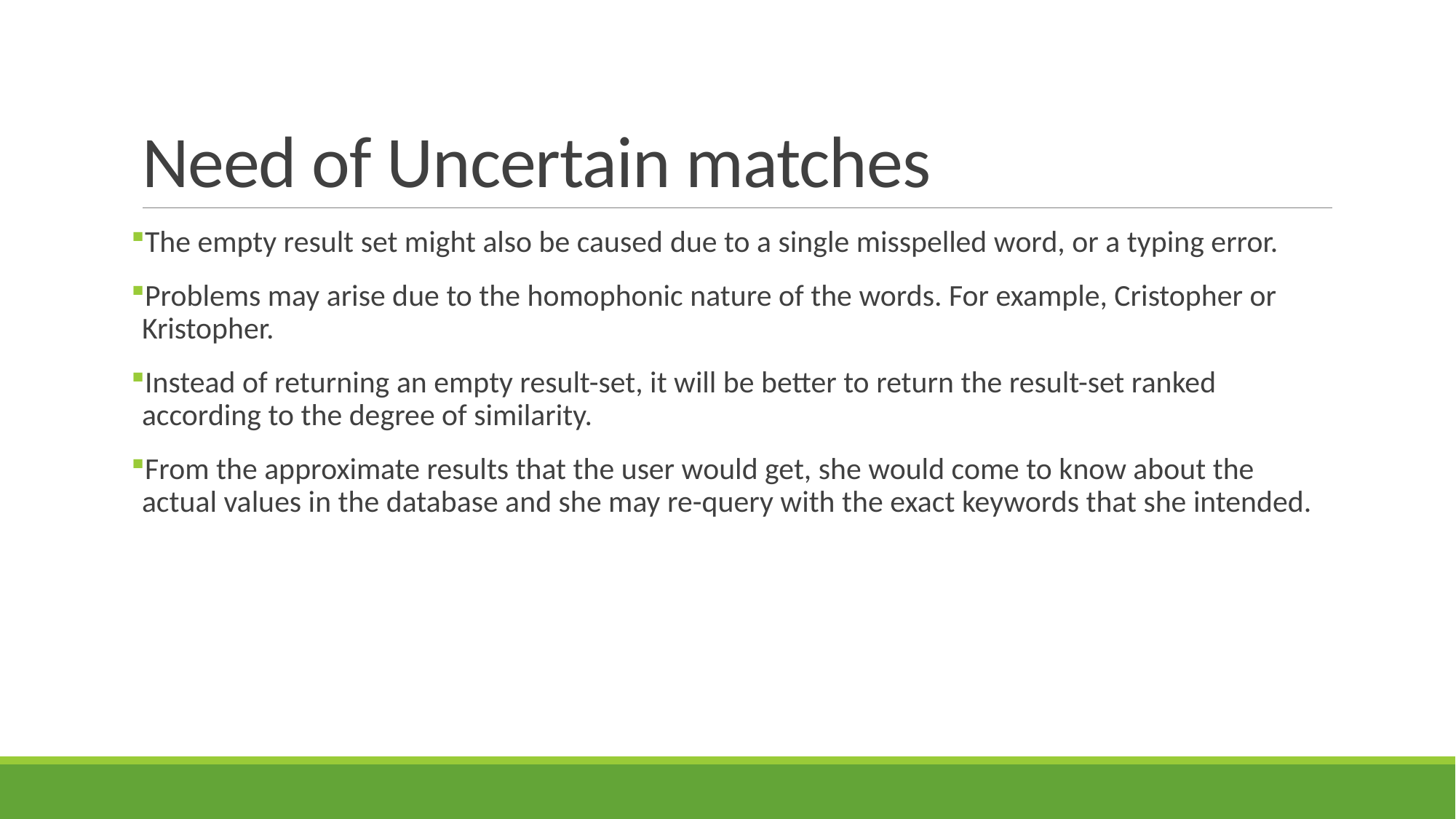

# Need of Uncertain matches
The empty result set might also be caused due to a single misspelled word, or a typing error.
Problems may arise due to the homophonic nature of the words. For example, Cristopher or Kristopher.
Instead of returning an empty result-set, it will be better to return the result-set ranked according to the degree of similarity.
From the approximate results that the user would get, she would come to know about the actual values in the database and she may re-query with the exact keywords that she intended.